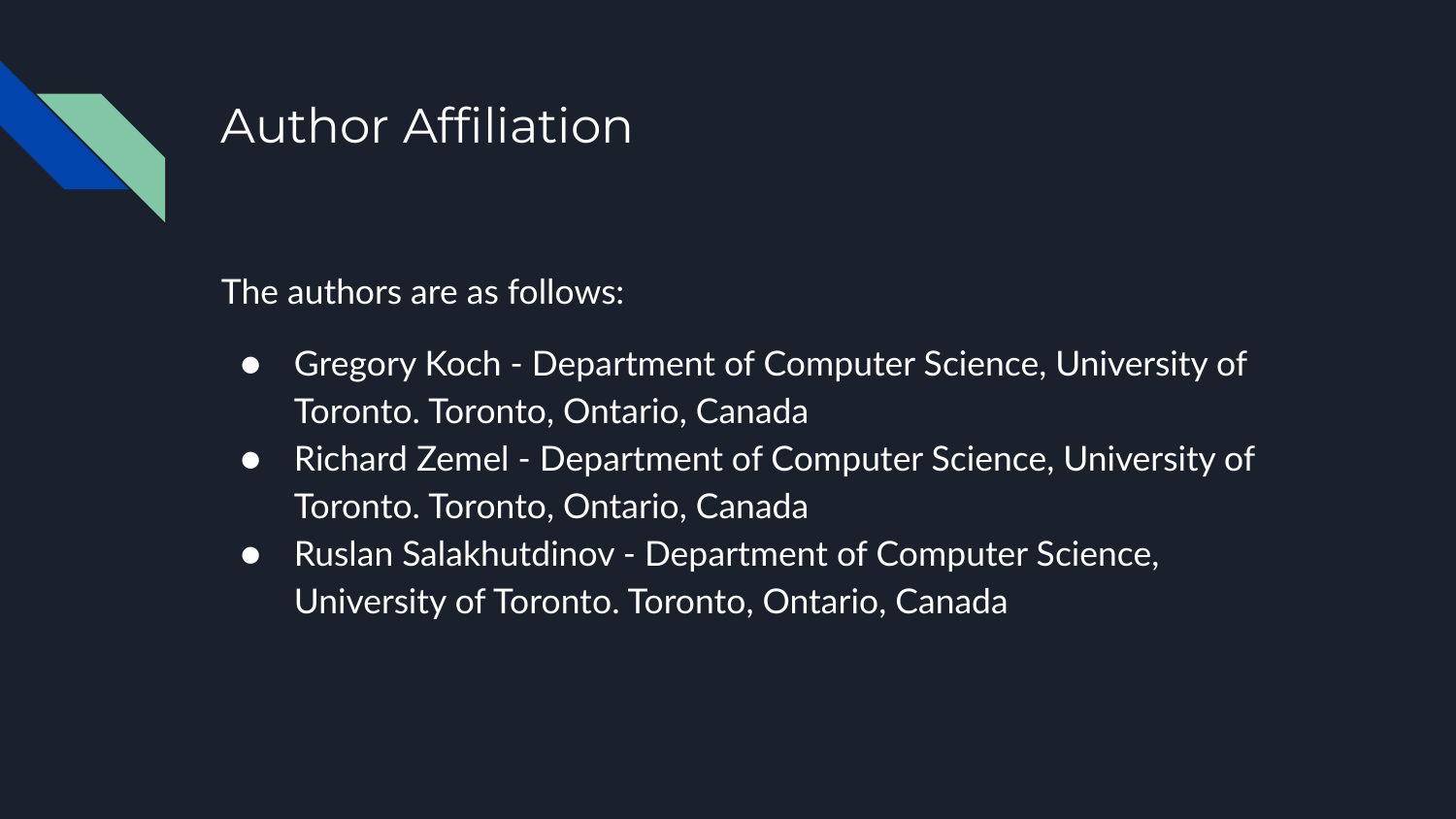

# Author Affiliation
The authors are as follows:
Gregory Koch - Department of Computer Science, University of Toronto. Toronto, Ontario, Canada
Richard Zemel - Department of Computer Science, University of Toronto. Toronto, Ontario, Canada
Ruslan Salakhutdinov - Department of Computer Science, University of Toronto. Toronto, Ontario, Canada